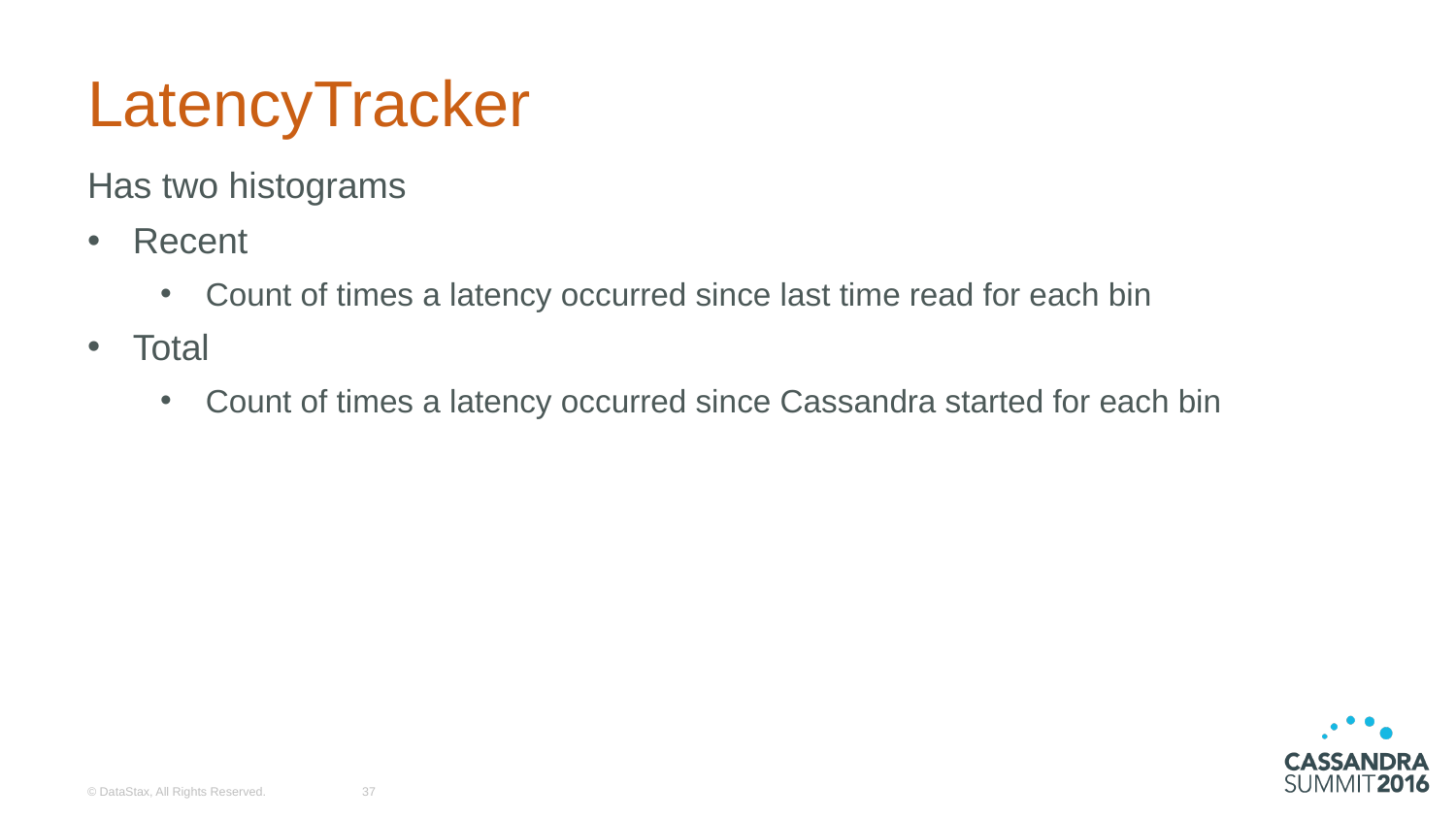

# LatencyTracker
Has two histograms
Recent
Count of times a latency occurred since last time read for each bin
Total
Count of times a latency occurred since Cassandra started for each bin
© DataStax, All Rights Reserved.
37